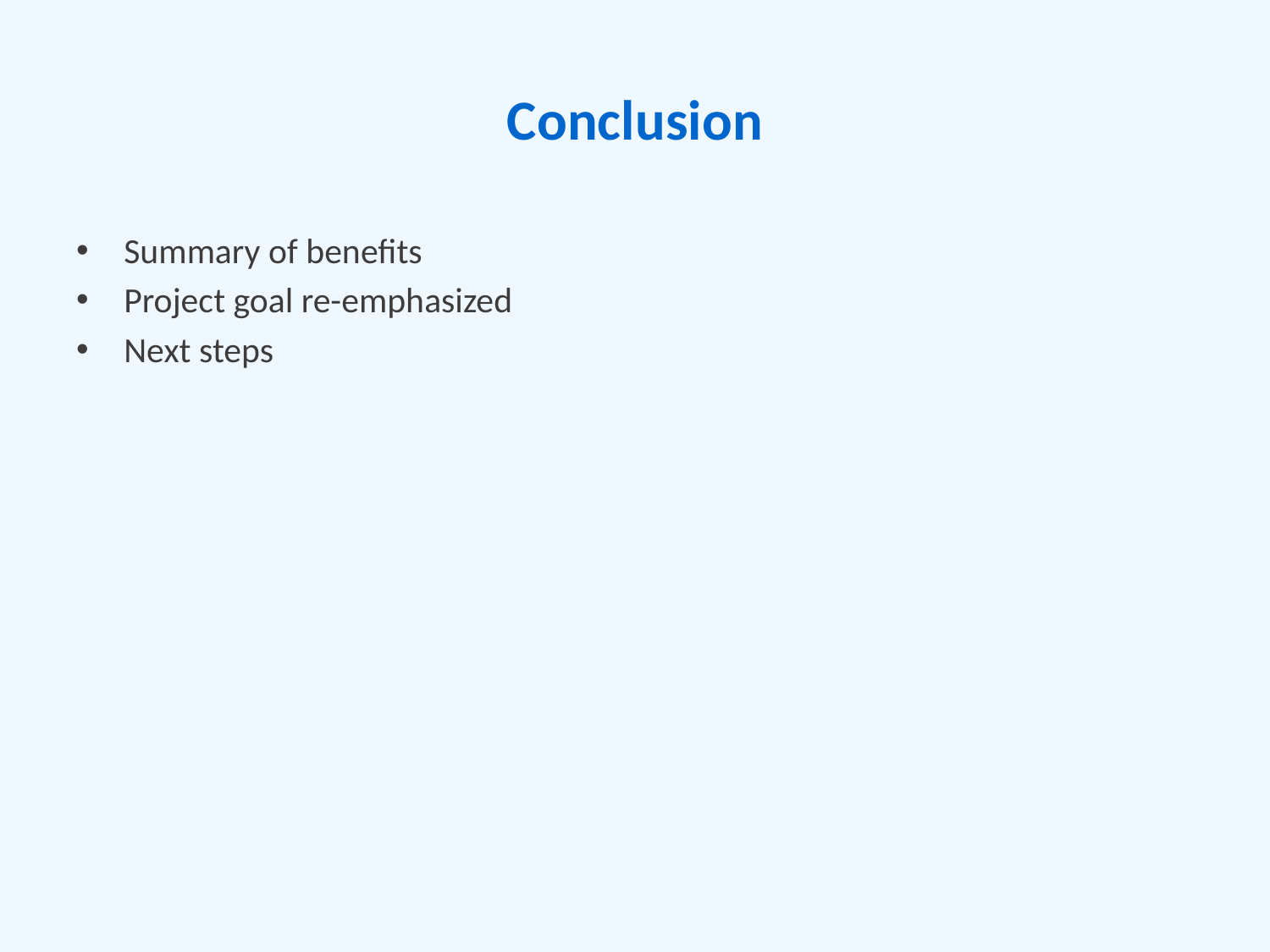

# Conclusion
Summary of benefits
Project goal re-emphasized
Next steps